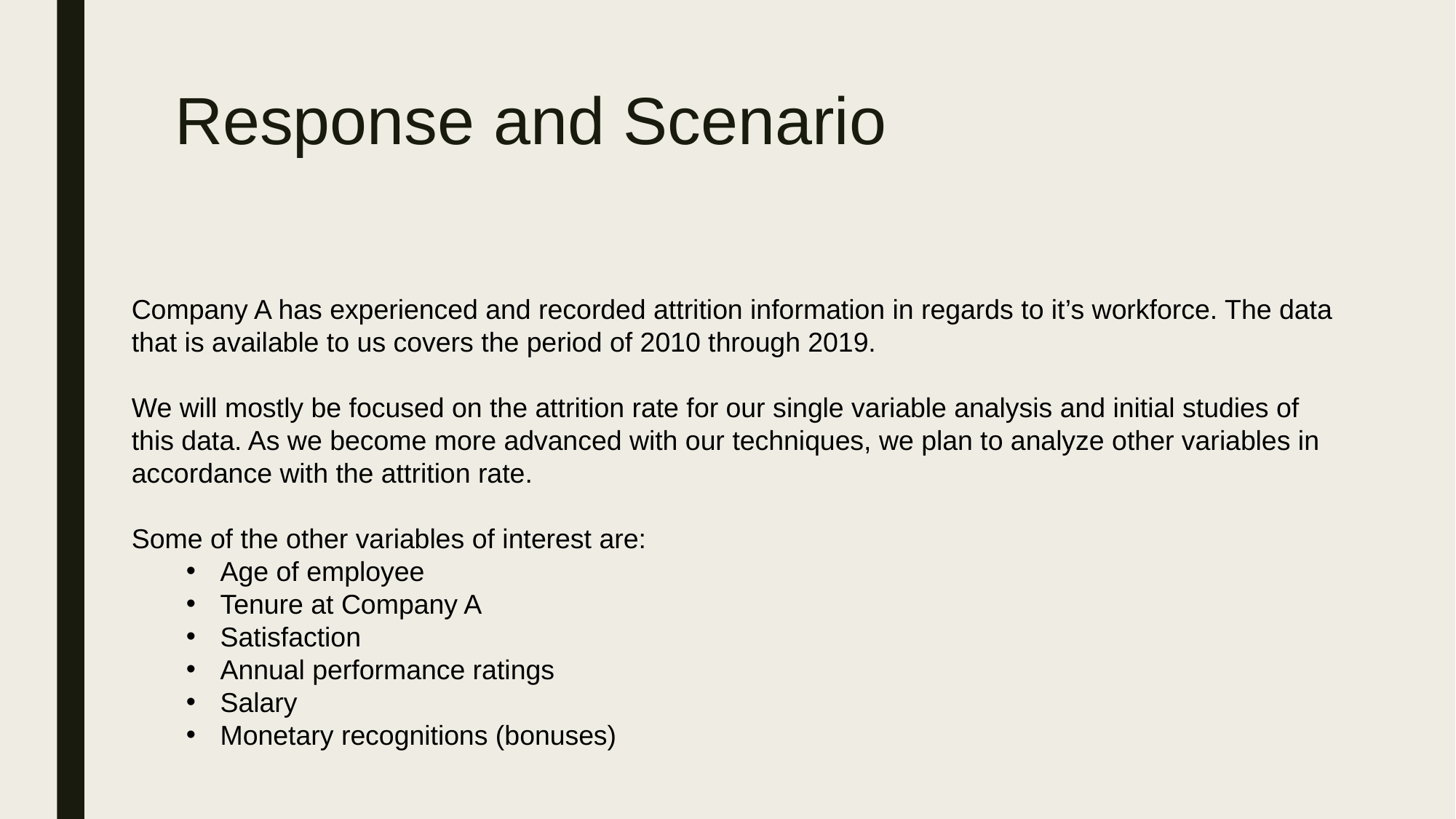

# Response and Scenario
Company A has experienced and recorded attrition information in regards to it’s workforce. The data that is available to us covers the period of 2010 through 2019.

We will mostly be focused on the attrition rate for our single variable analysis and initial studies of this data. As we become more advanced with our techniques, we plan to analyze other variables in accordance with the attrition rate.

Some of the other variables of interest are:
Age of employee
Tenure at Company A
Satisfaction
Annual performance ratings
Salary
Monetary recognitions (bonuses)